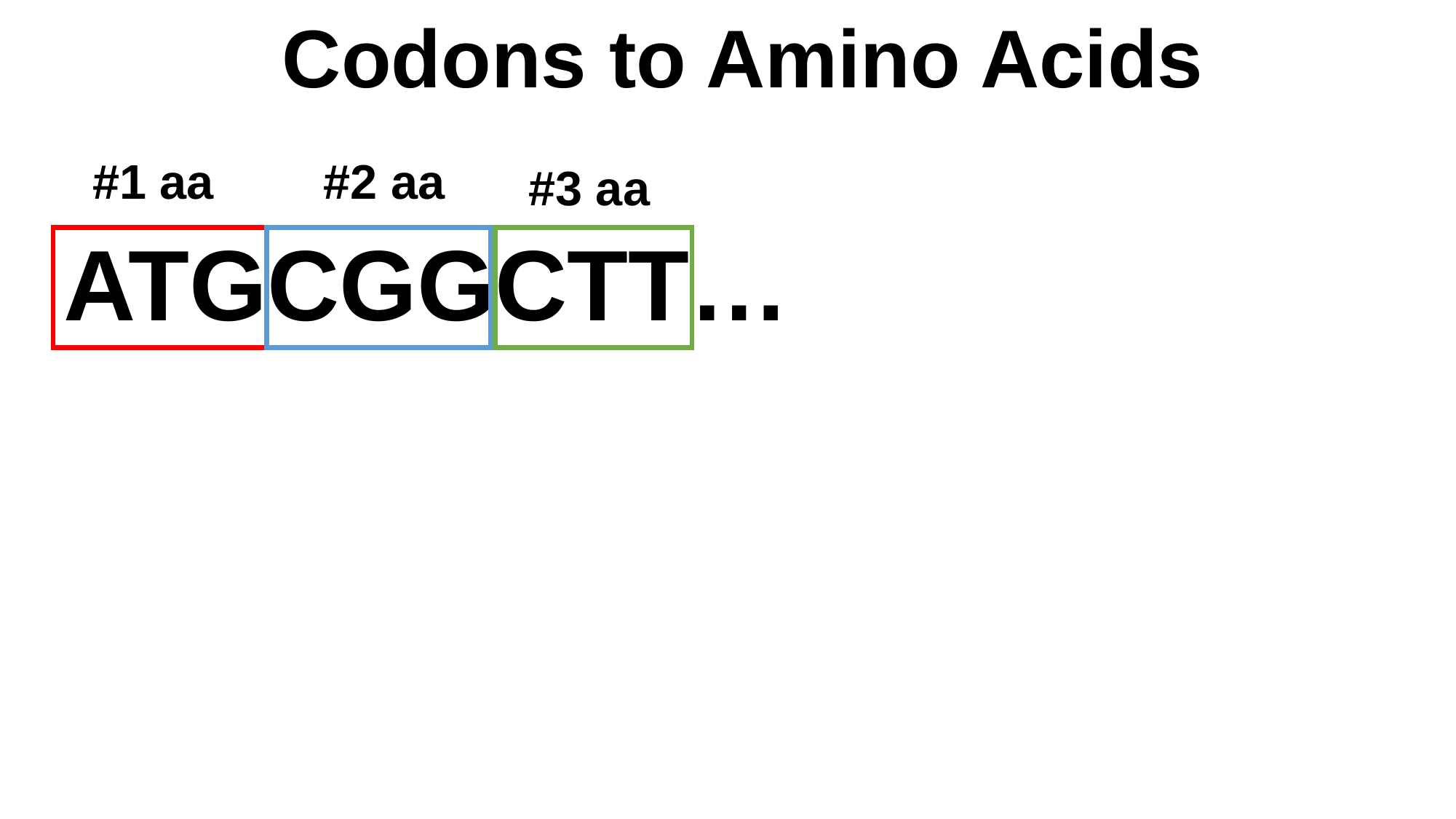

Codons to Amino Acids
#1 aa

#2 aa

#3 aa

ATGCGGCTT…